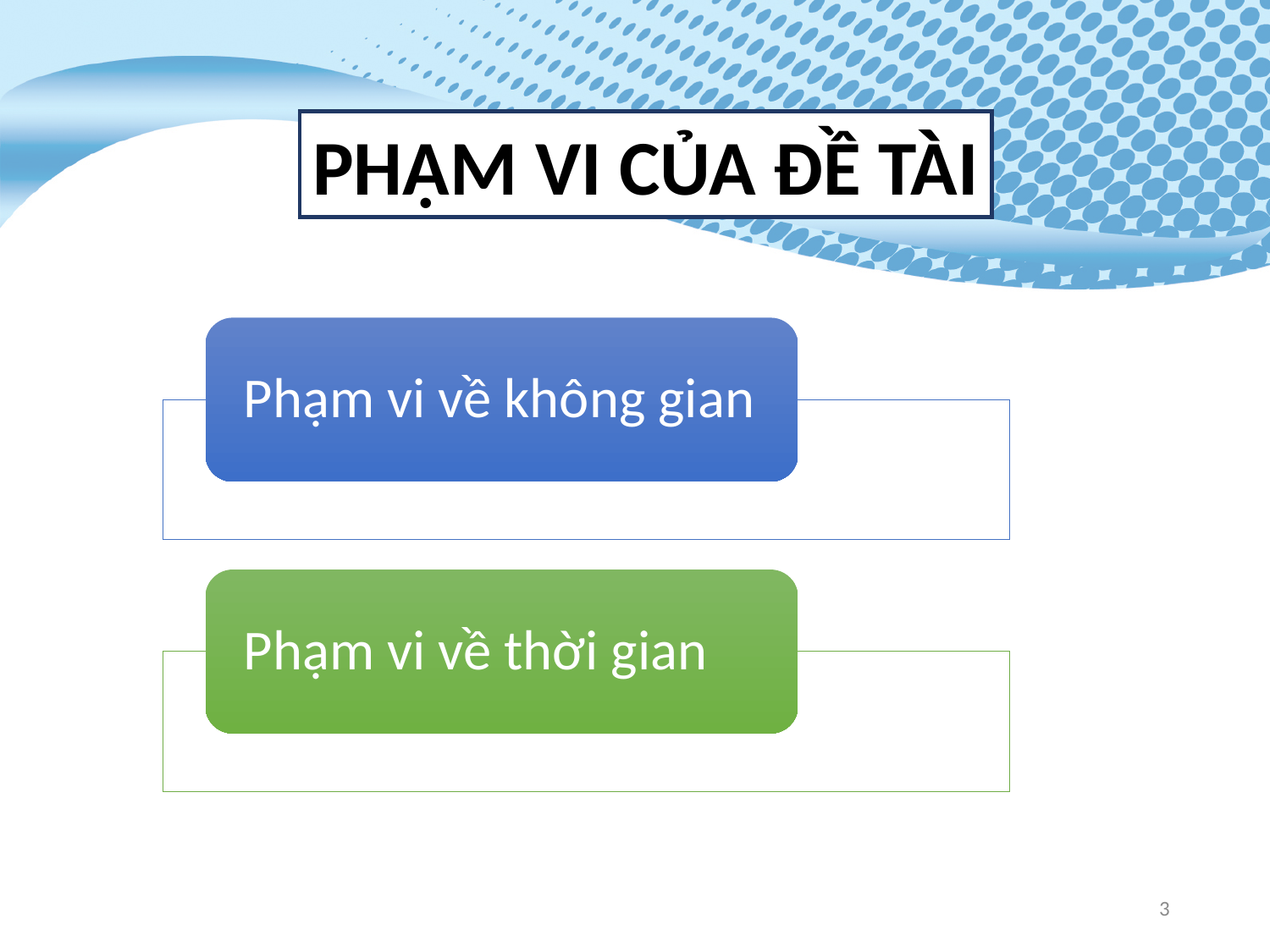

PHẠM VI CỦA ĐỀ TÀI
Phạm vi về không gian
Phạm vi về thời gian
3